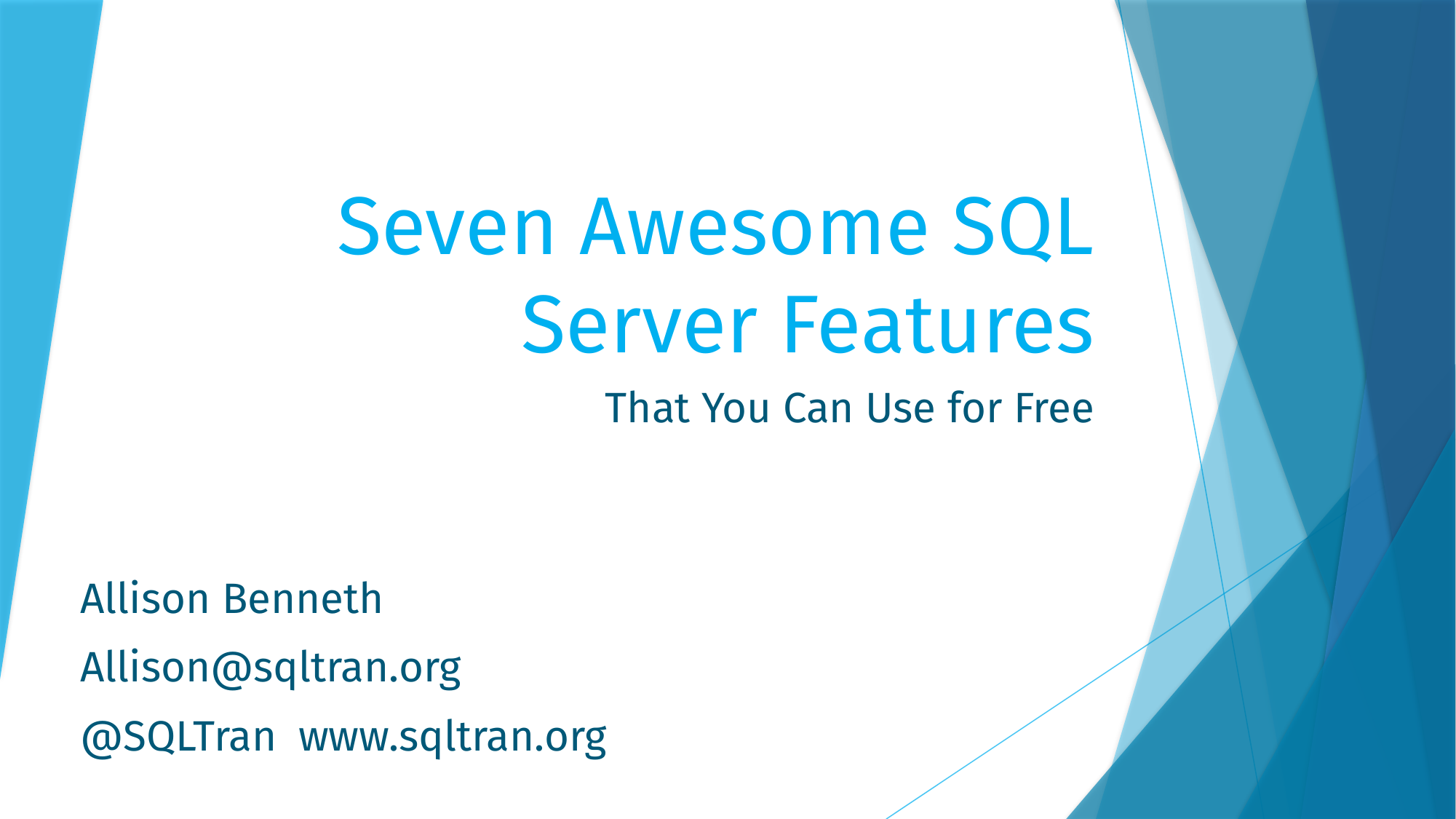

# Seven Awesome SQL Server Features
That You Can Use for Free
Allison Benneth
Allison@sqltran.org
@SQLTran	www.sqltran.org